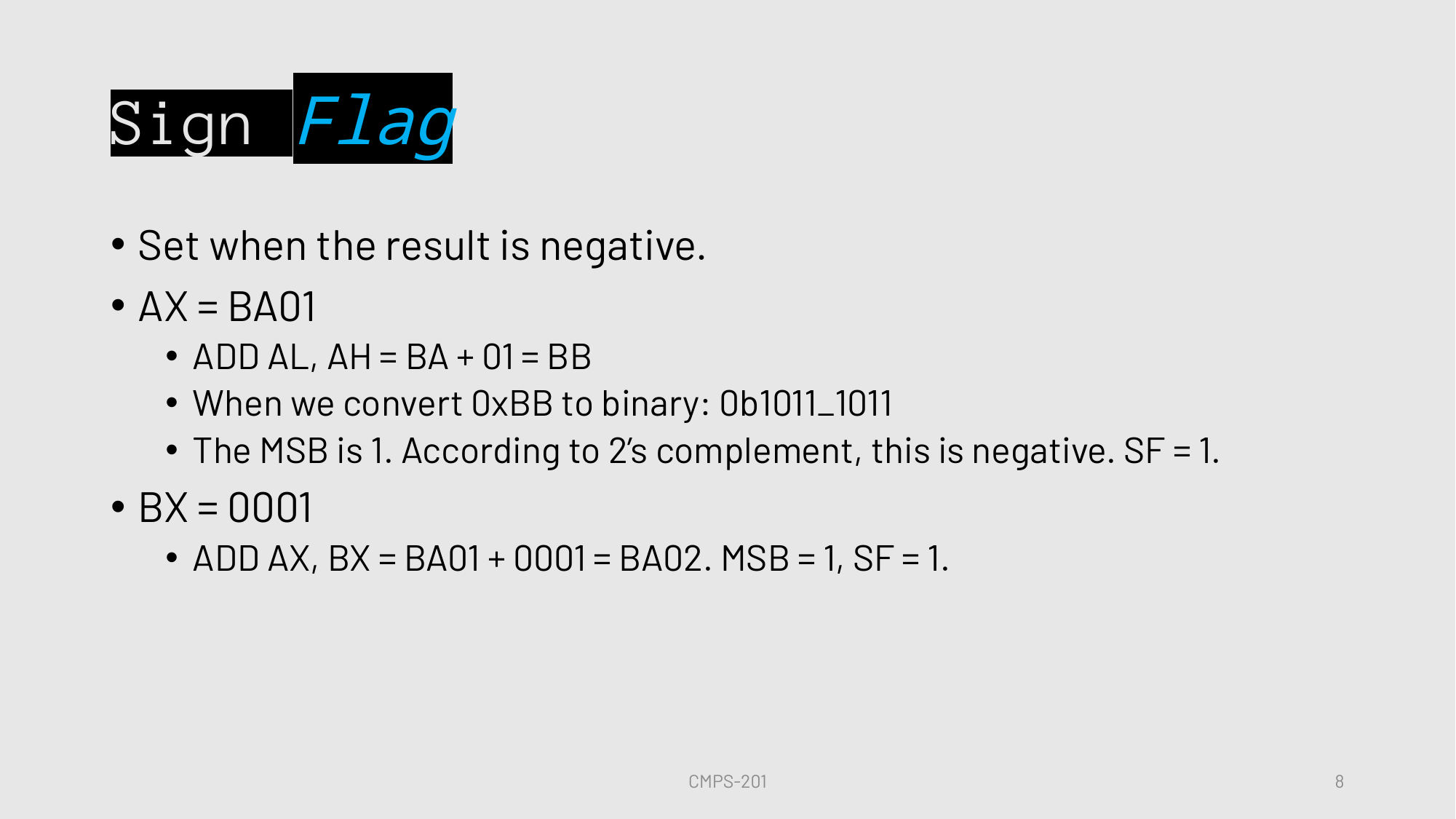

# Sign Flag
Set when the result is negative.
AX = BA01
ADD AL, AH = BA + 01 = BB
When we convert 0xBB to binary: 0b1011_1011
The MSB is 1. According to 2’s complement, this is negative. SF = 1.
BX = 0001
ADD AX, BX = BA01 + 0001 = BA02. MSB = 1, SF = 1.
CMPS-201
8